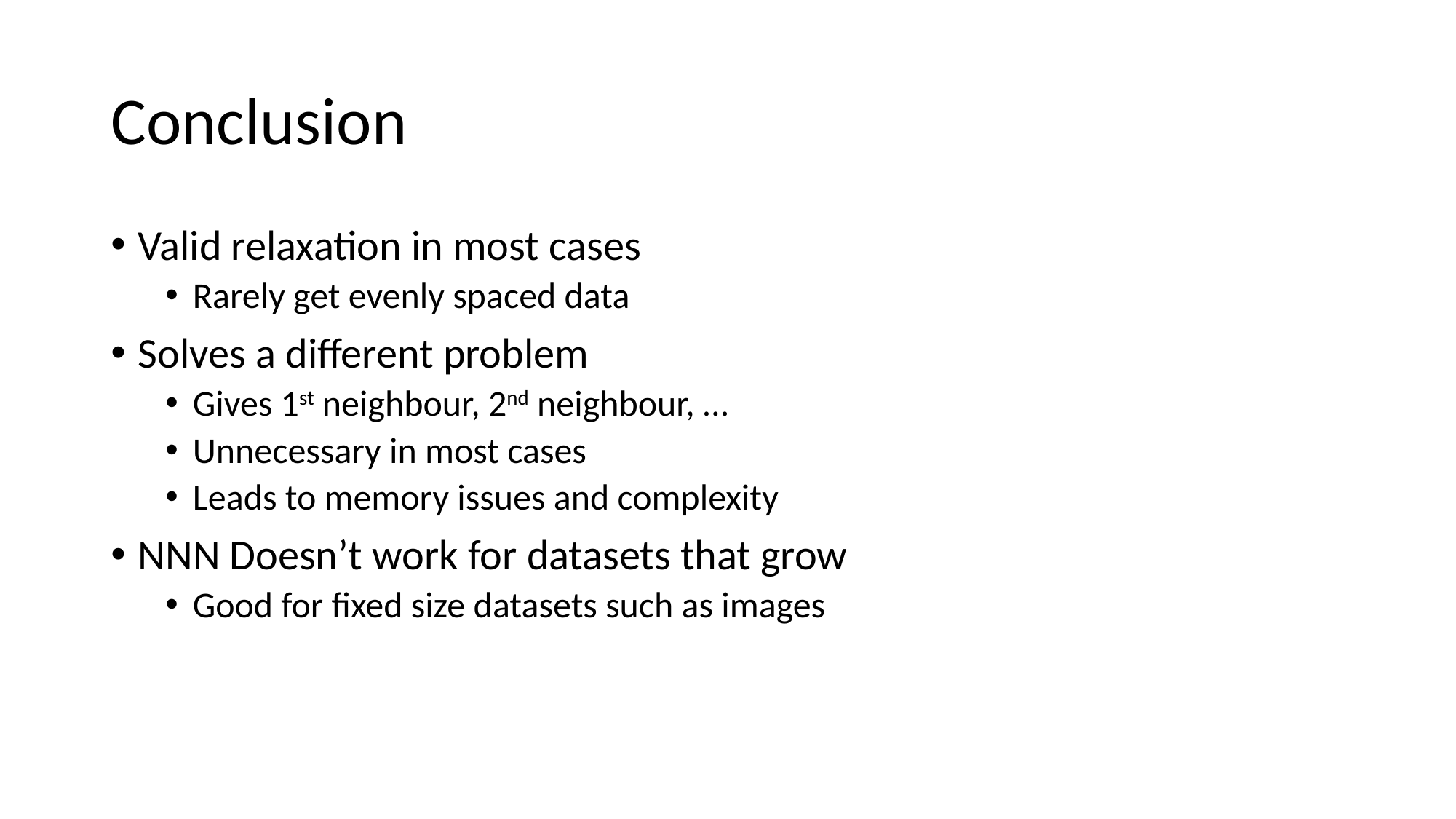

# Conclusion
Valid relaxation in most cases
Rarely get evenly spaced data
Solves a different problem
Gives 1st neighbour, 2nd neighbour, …
Unnecessary in most cases
Leads to memory issues and complexity
NNN Doesn’t work for datasets that grow
Good for fixed size datasets such as images